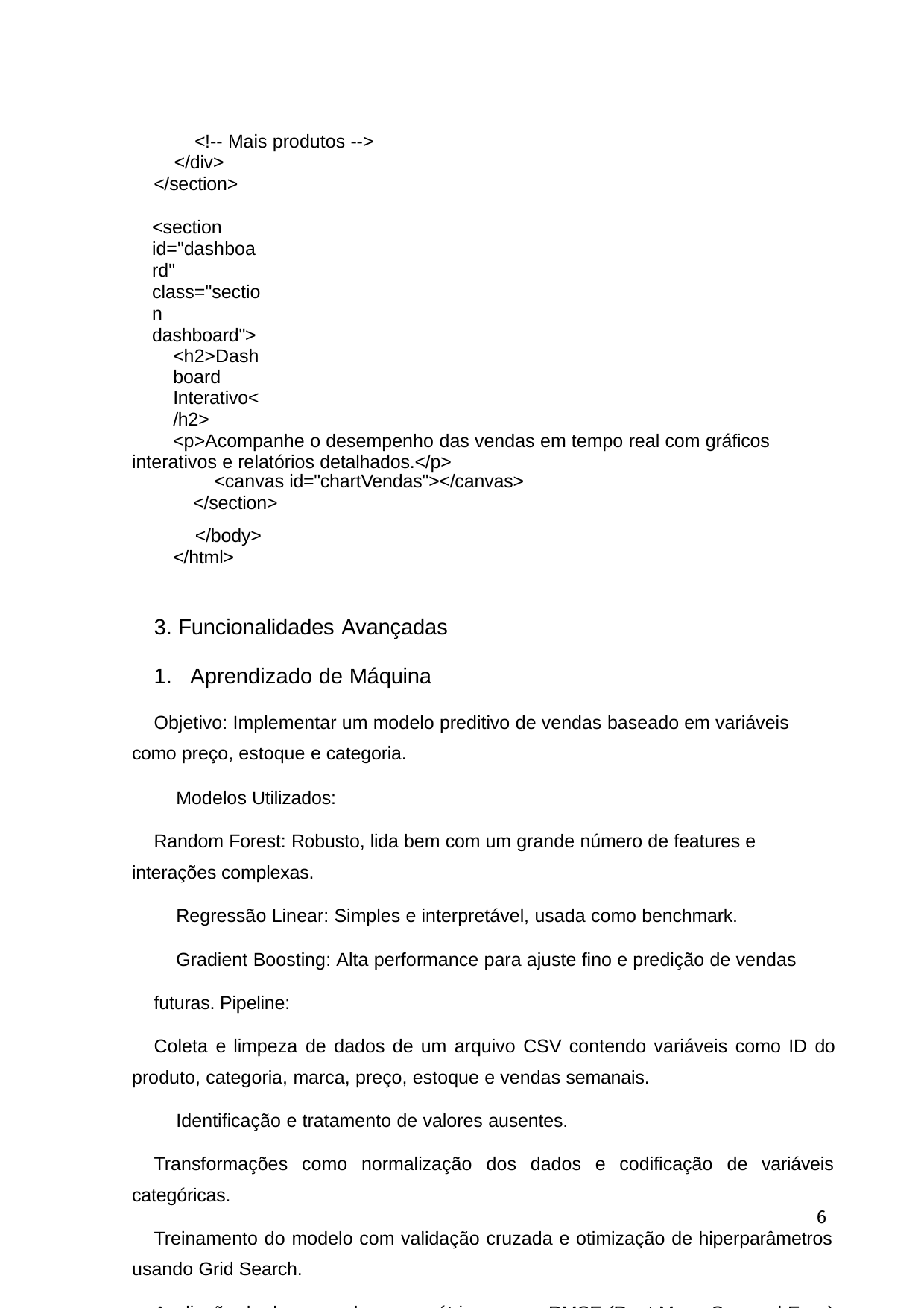

<!-- Mais produtos -->
</div>
</section>
<section id="dashboard" class="section dashboard">
<h2>Dashboard Interativo</h2>
<p>Acompanhe o desempenho das vendas em tempo real com gráficos interativos e relatórios detalhados.</p>
<canvas id="chartVendas"></canvas>
</section>
</body>
</html>

Funcionalidades Avançadas
Aprendizado de Máquina
Objetivo: Implementar um modelo preditivo de vendas baseado em variáveis como preço, estoque e categoria.

Modelos Utilizados:
Random Forest: Robusto, lida bem com um grande número de features e interações complexas.
Regressão Linear: Simples e interpretável, usada como benchmark.
Gradient Boosting: Alta performance para ajuste fino e predição de vendas futuras. Pipeline:
Coleta e limpeza de dados de um arquivo CSV contendo variáveis como ID do produto, categoria, marca, preço, estoque e vendas semanais.
Identificação e tratamento de valores ausentes.
Transformações  como  normalização  dos  dados  e  codificação  de  variáveis categóricas.
Treinamento do modelo com validação cruzada e otimização de hiperparâmetros usando Grid Search.
Avaliação de desempenho com métricas como RMSE (Root Mean Squared Error) e MAE (Mean Absolute Error).
6